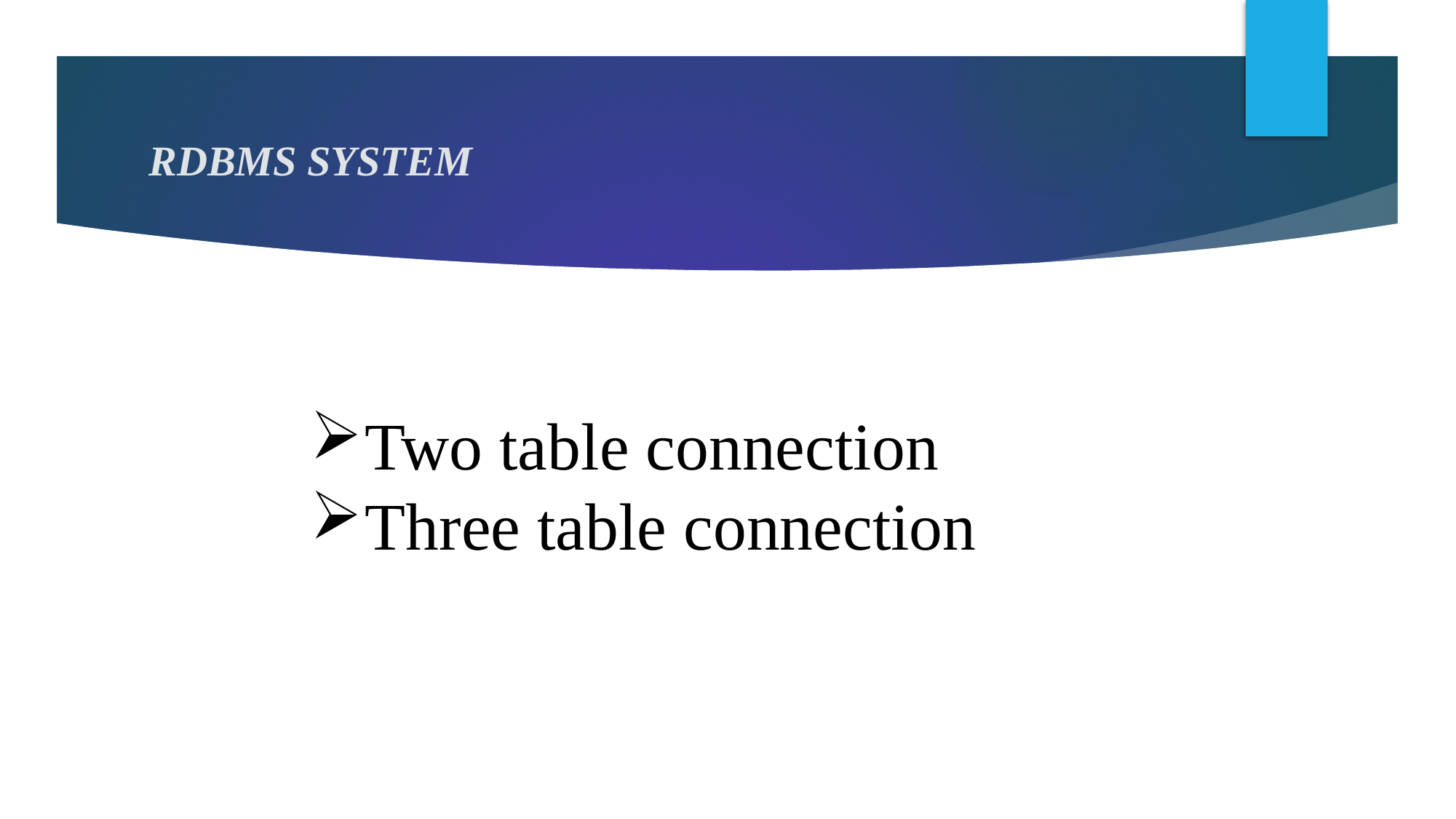

# RDBMS SYSTEM
Two table connection
Three table connection